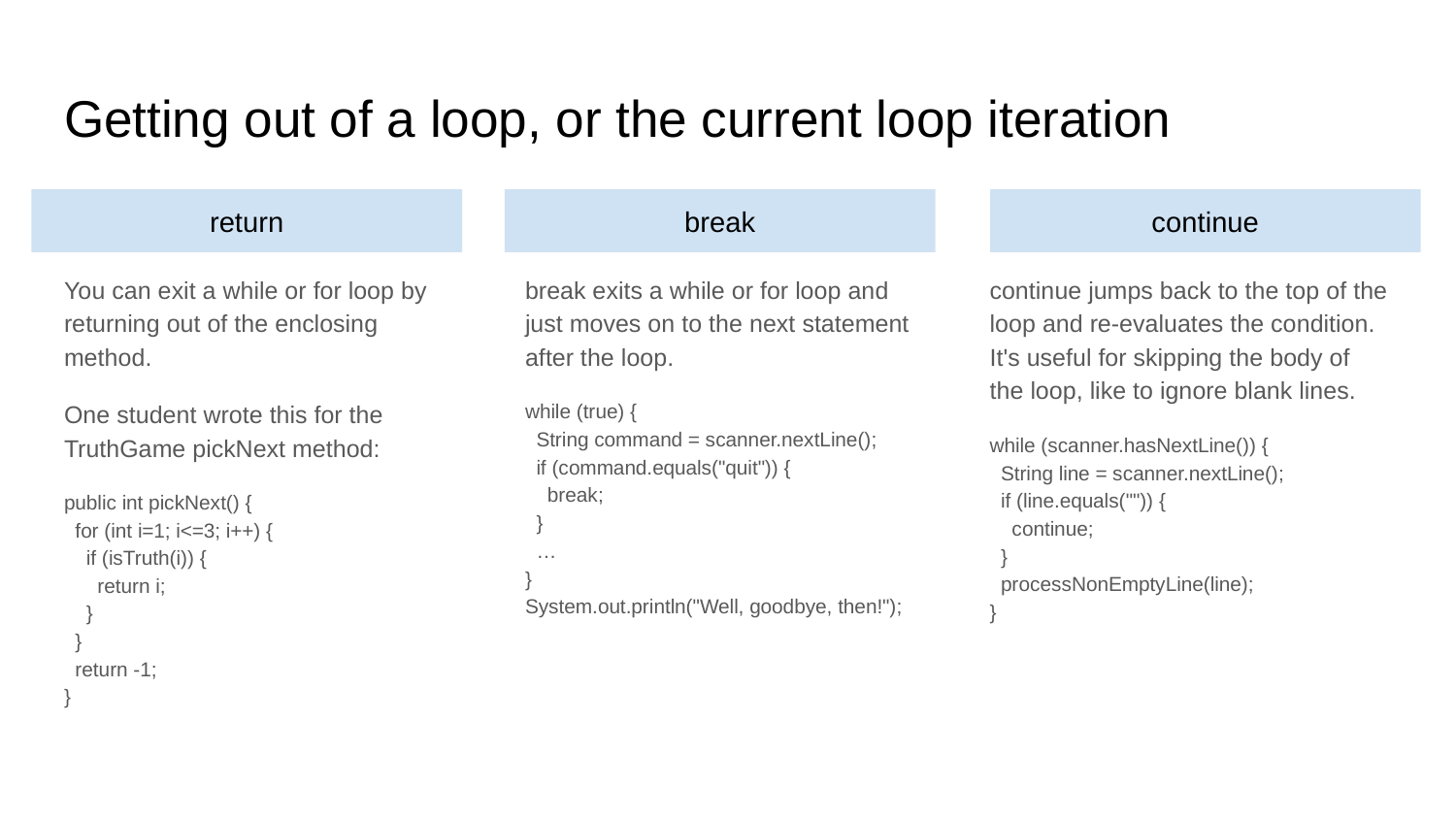

# Getting out of a loop, or the current loop iteration
return
break
continue
You can exit a while or for loop by returning out of the enclosing method.
One student wrote this for the TruthGame pickNext method:
public int pickNext() {
  for (int i=1; i<=3; i++) {
    if (isTruth(i)) {
      return i;
    }
  }
  return -1;
}
break exits a while or for loop and just moves on to the next statement after the loop.
while (true) {
  String command = scanner.nextLine();
  if (command.equals("quit")) {
    break;
  }
  …
}
System.out.println("Well, goodbye, then!");

continue jumps back to the top of the loop and re-evaluates the condition. It's useful for skipping the body of the loop, like to ignore blank lines.
while (scanner.hasNextLine()) {
  String line = scanner.nextLine();
  if (line.equals("")) {
    continue;
  }
  processNonEmptyLine(line);
}